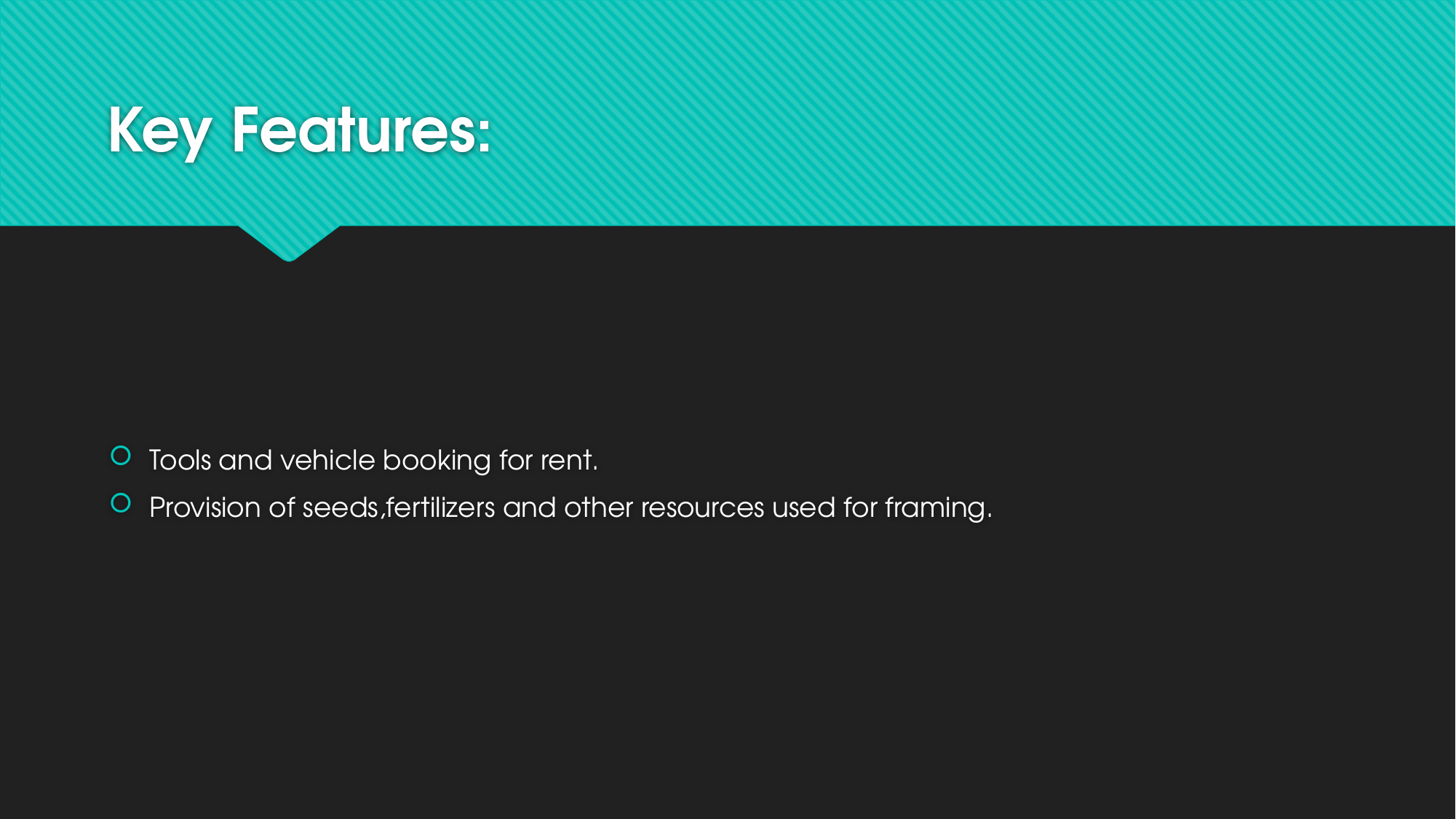

# Key Features:

Tools and vehicle booking for rent.
Provision of seeds,fertilizers and other resources used for framing.